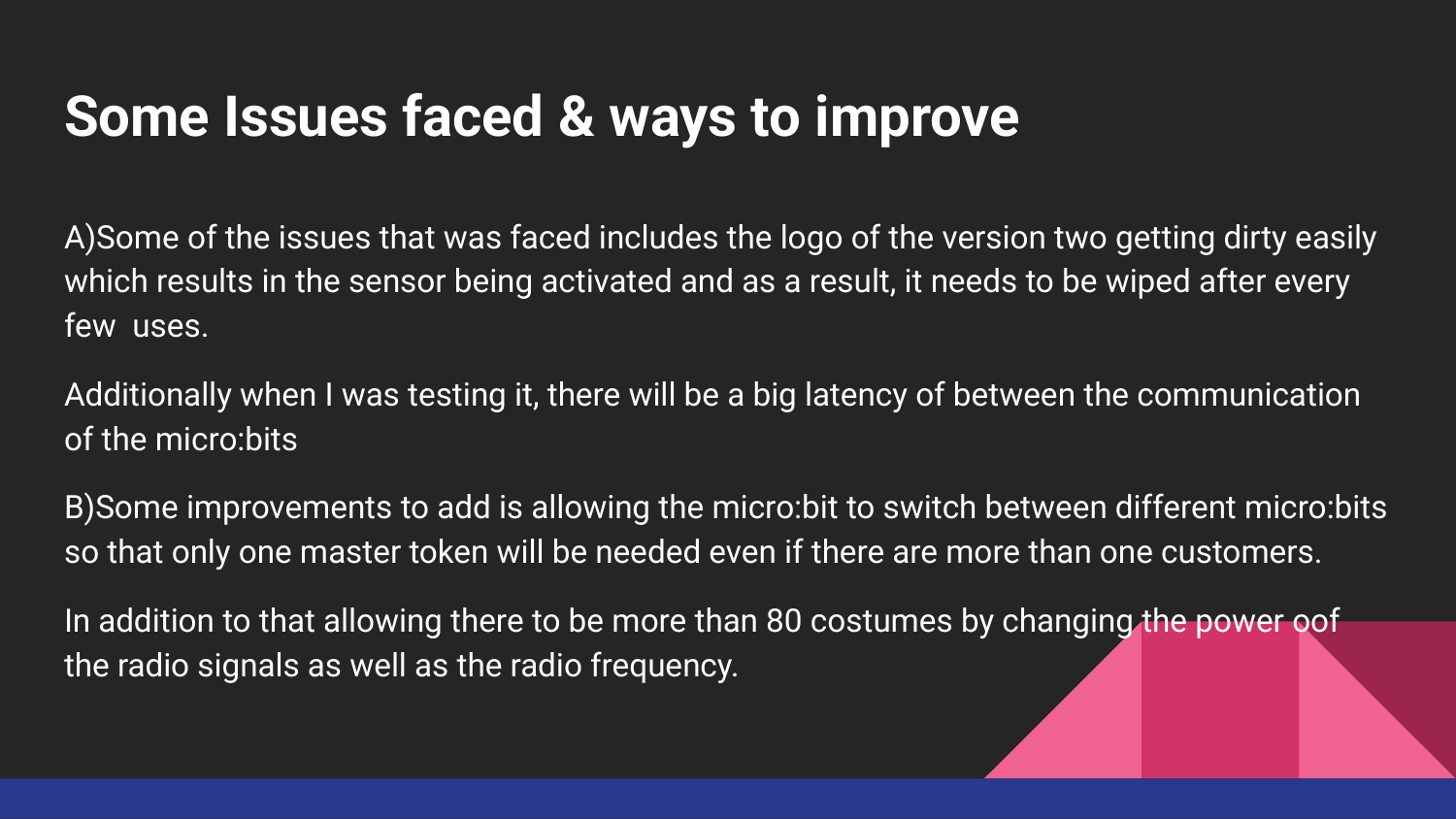

# Some Issues faced & ways to improve
A)Some of the issues that was faced includes the logo of the version two getting dirty easily which results in the sensor being activated and as a result, it needs to be wiped after every few  uses.
Additionally when I was testing it, there will be a big latency of between the communication of the micro:bits
B)Some improvements to add is allowing the micro:bit to switch between different micro:bits so that only one master token will be needed even if there are more than one customers.
In addition to that allowing there to be more than 80 costumes by changing the power oof the radio signals as well as the radio frequency.